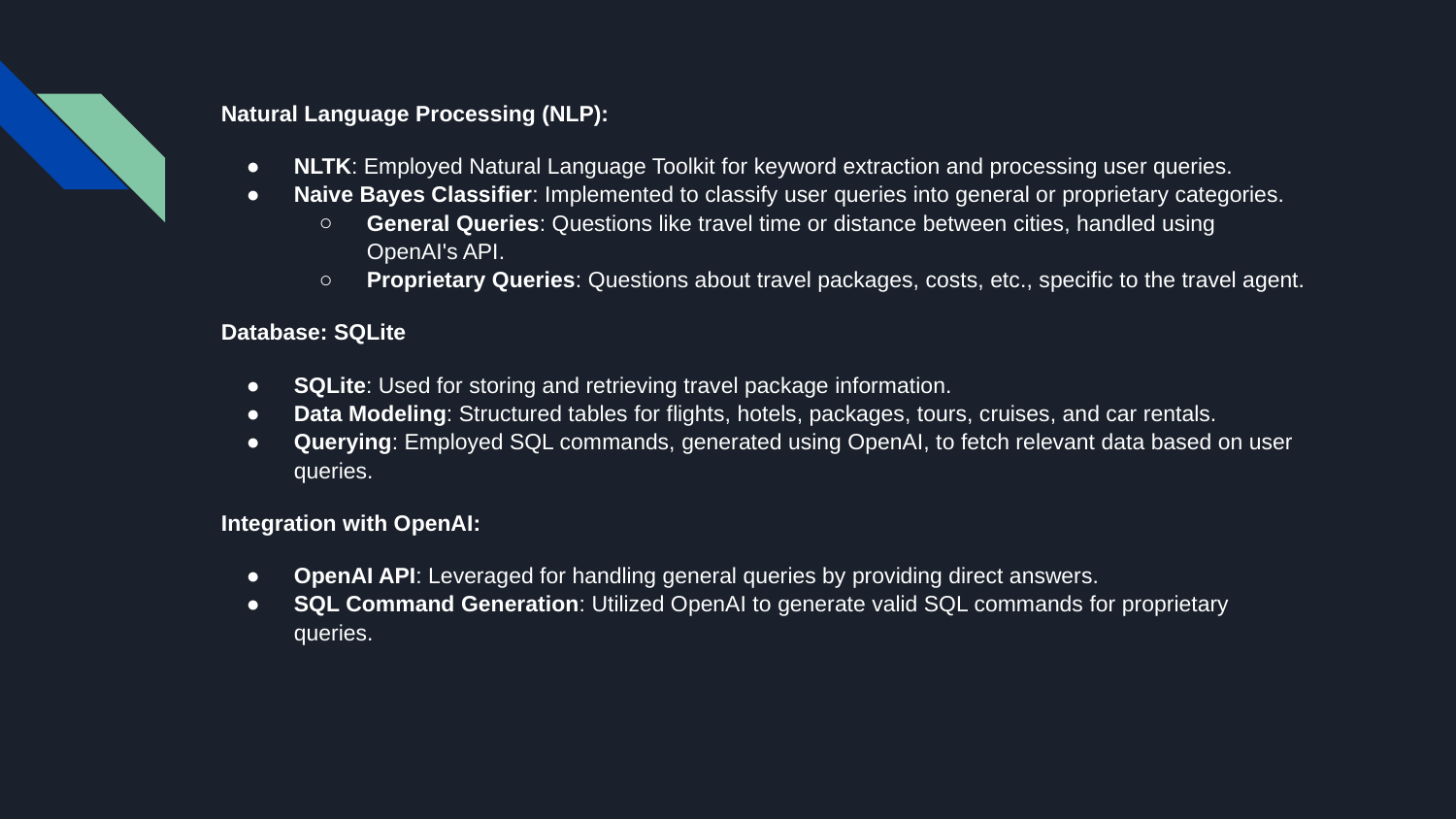

Natural Language Processing (NLP):
NLTK: Employed Natural Language Toolkit for keyword extraction and processing user queries.
Naive Bayes Classifier: Implemented to classify user queries into general or proprietary categories.
General Queries: Questions like travel time or distance between cities, handled using OpenAI's API.
Proprietary Queries: Questions about travel packages, costs, etc., specific to the travel agent.
Database: SQLite
SQLite: Used for storing and retrieving travel package information.
Data Modeling: Structured tables for flights, hotels, packages, tours, cruises, and car rentals.
Querying: Employed SQL commands, generated using OpenAI, to fetch relevant data based on user queries.
Integration with OpenAI:
OpenAI API: Leveraged for handling general queries by providing direct answers.
SQL Command Generation: Utilized OpenAI to generate valid SQL commands for proprietary queries.